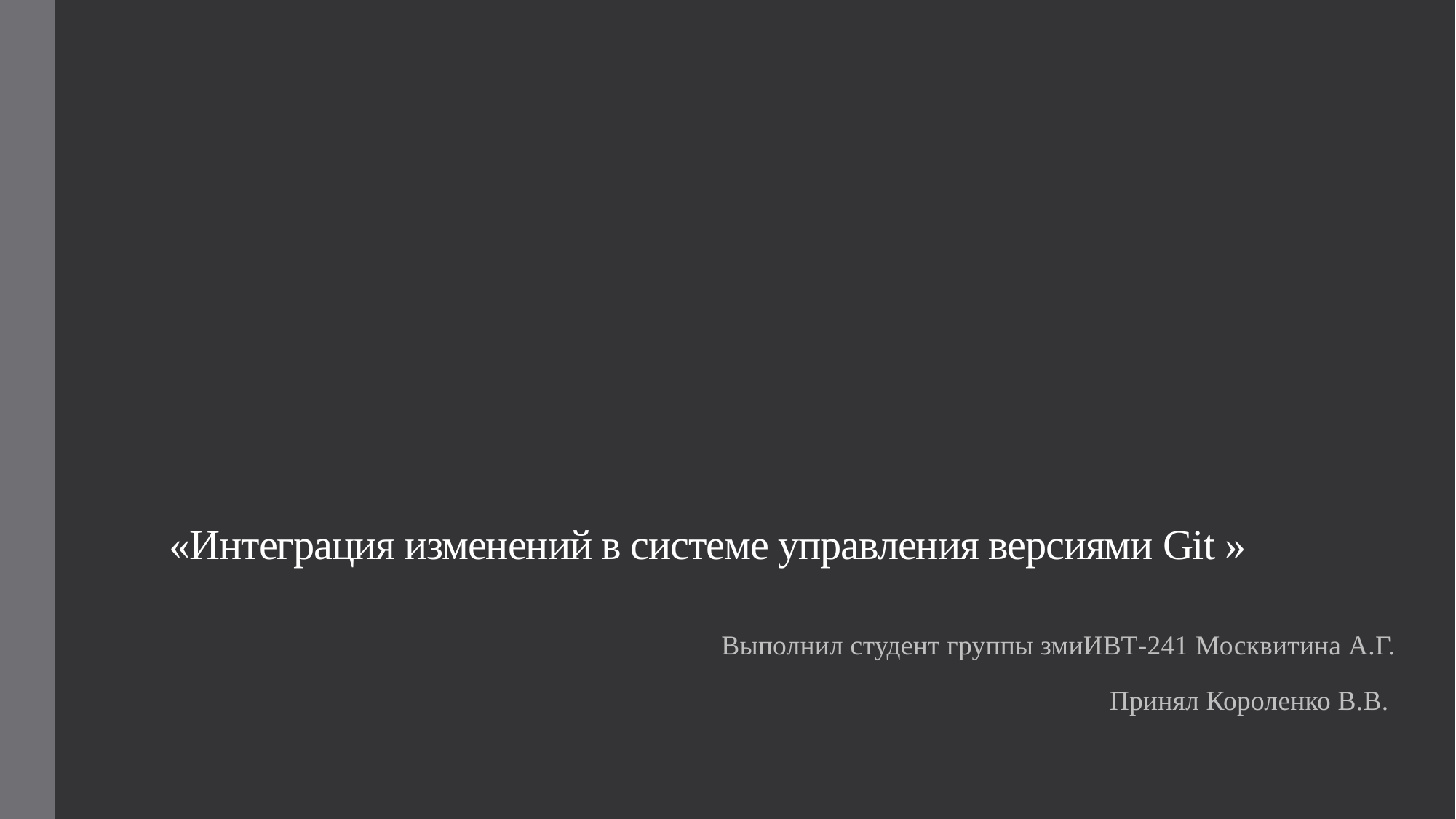

# «Интеграция изменений в системе управления версиями Git »
Выполнил студент группы змиИВТ-241 Москвитина А.Г.
Принял Короленко В.В.